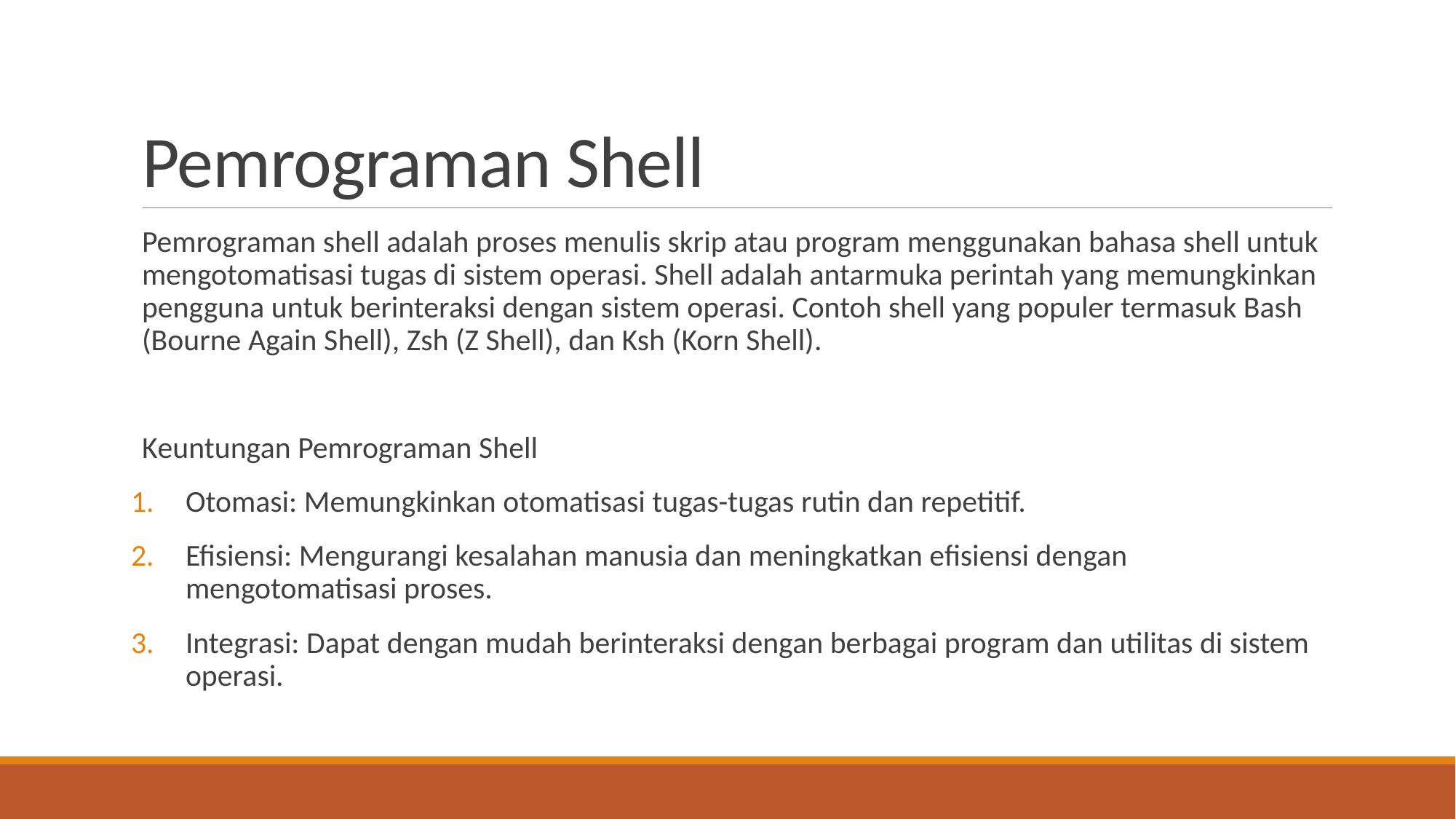

# Pemrograman Shell
Pemrograman shell adalah proses menulis skrip atau program menggunakan bahasa shell untuk mengotomatisasi tugas di sistem operasi. Shell adalah antarmuka perintah yang memungkinkan pengguna untuk berinteraksi dengan sistem operasi. Contoh shell yang populer termasuk Bash (Bourne Again Shell), Zsh (Z Shell), dan Ksh (Korn Shell).

Keuntungan Pemrograman Shell
Otomasi: Memungkinkan otomatisasi tugas-tugas rutin dan repetitif.
Efisiensi: Mengurangi kesalahan manusia dan meningkatkan efisiensi dengan mengotomatisasi proses.
Integrasi: Dapat dengan mudah berinteraksi dengan berbagai program dan utilitas di sistem operasi.